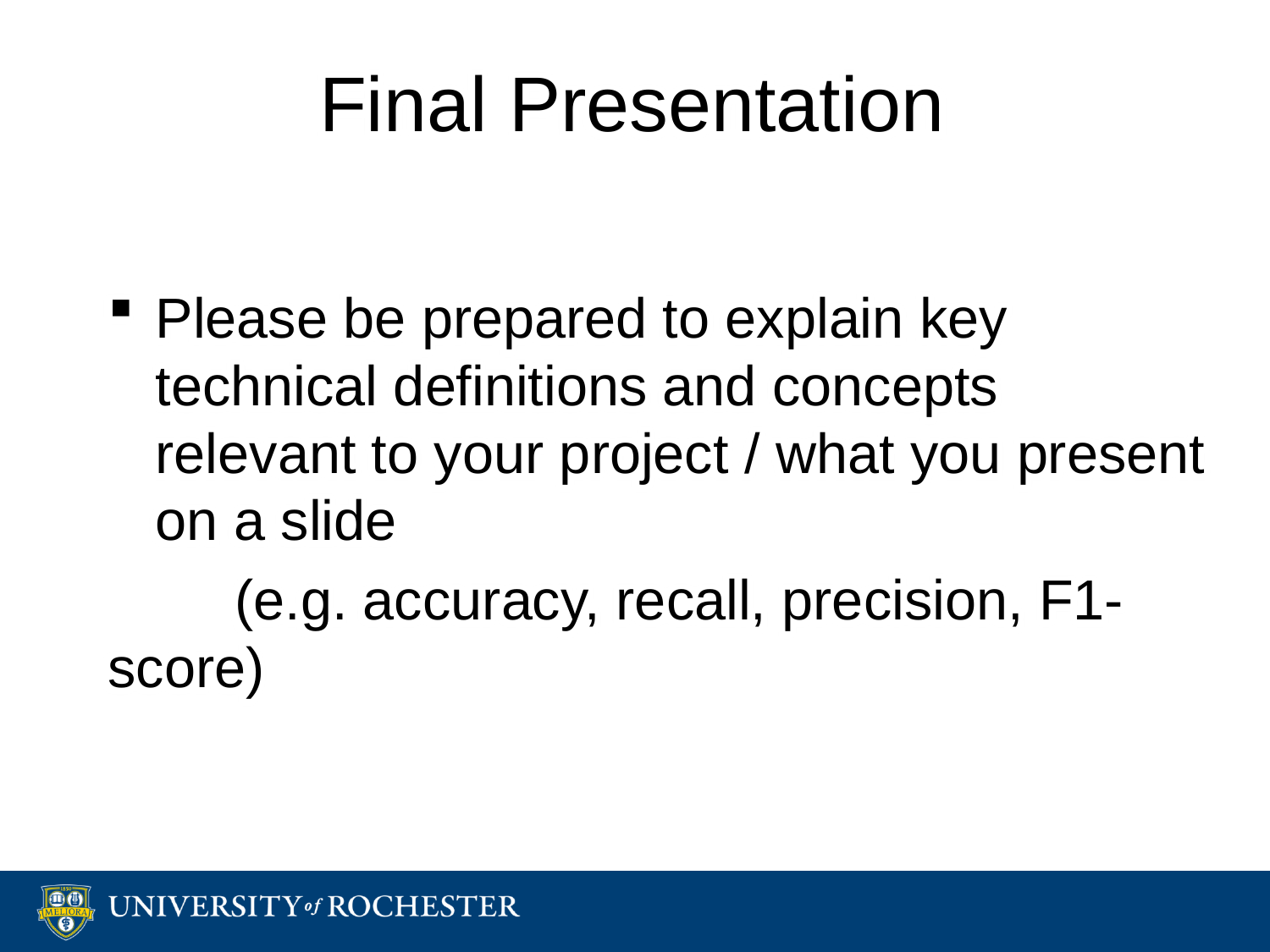

# Final Presentation
Please be prepared to explain key technical definitions and concepts relevant to your project / what you present on a slide
	(e.g. accuracy, recall, precision, F1-score)